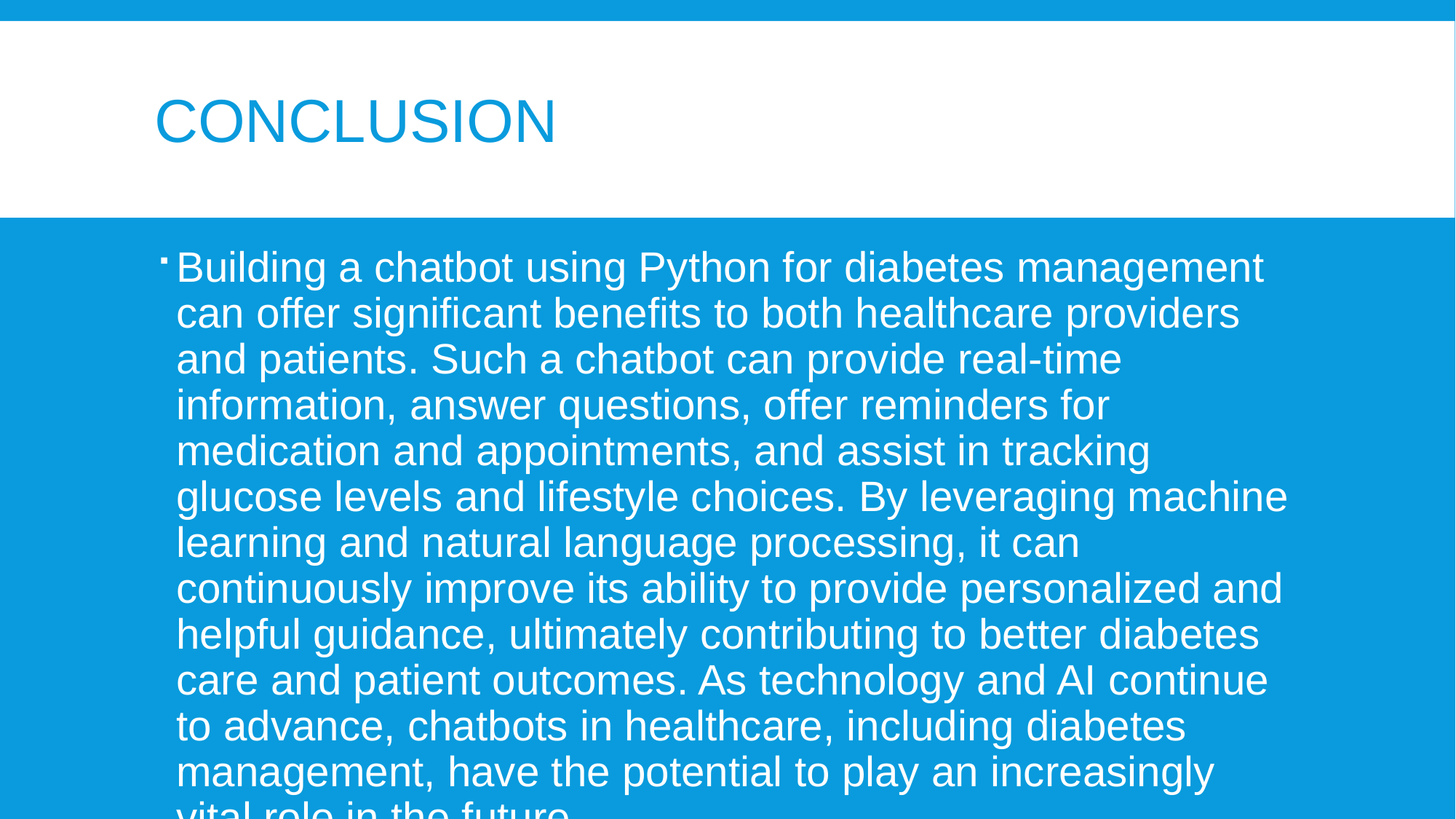

# CONCLUSION
Building a chatbot using Python for diabetes management can offer significant benefits to both healthcare providers and patients. Such a chatbot can provide real-time information, answer questions, offer reminders for medication and appointments, and assist in tracking glucose levels and lifestyle choices. By leveraging machine learning and natural language processing, it can continuously improve its ability to provide personalized and helpful guidance, ultimately contributing to better diabetes care and patient outcomes. As technology and AI continue to advance, chatbots in healthcare, including diabetes management, have the potential to play an increasingly vital role in the future.